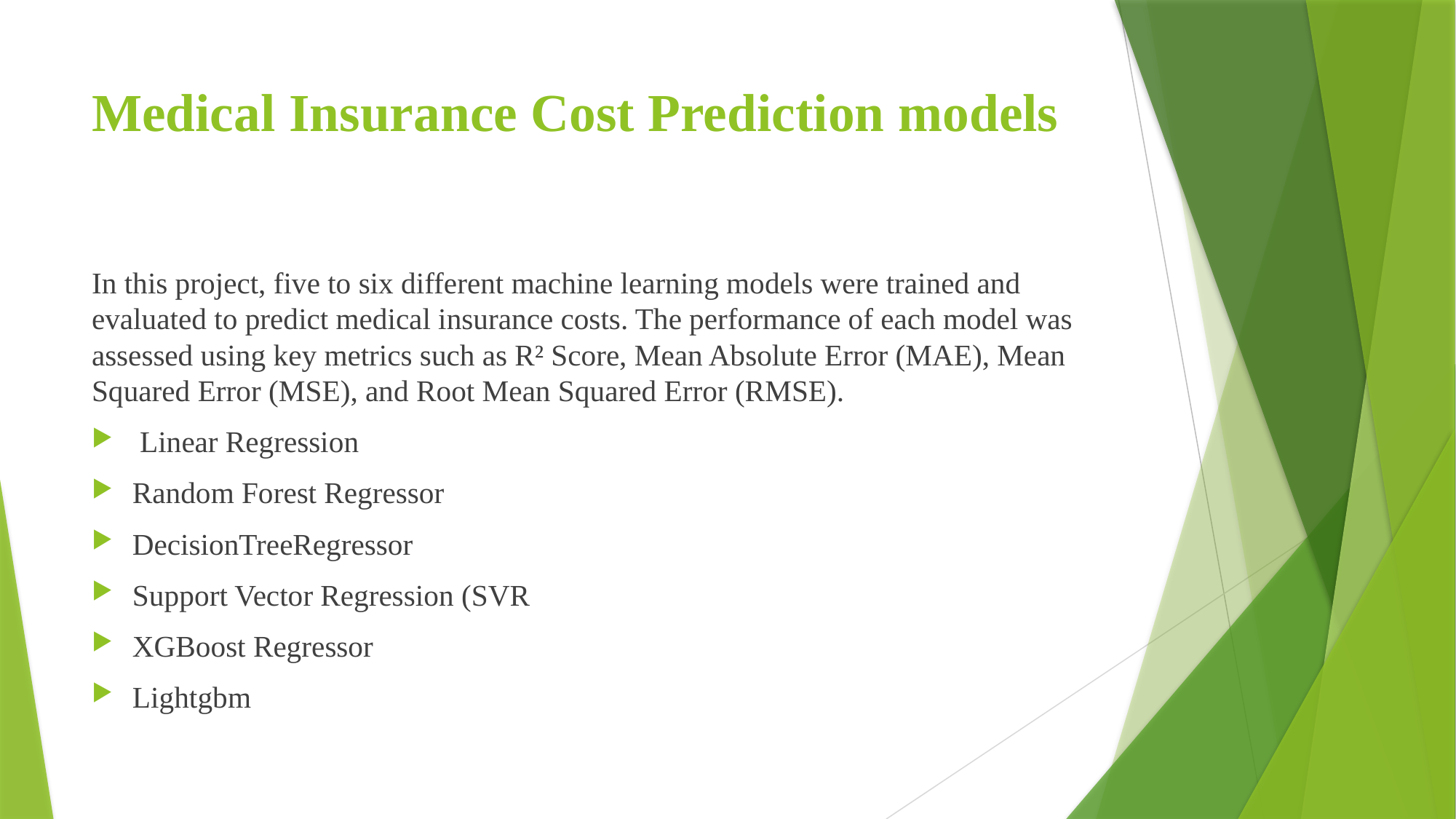

# Medical Insurance Cost Prediction models
In this project, five to six different machine learning models were trained and evaluated to predict medical insurance costs. The performance of each model was assessed using key metrics such as R² Score, Mean Absolute Error (MAE), Mean Squared Error (MSE), and Root Mean Squared Error (RMSE).
 Linear Regression
Random Forest Regressor
DecisionTreeRegressor
Support Vector Regression (SVR
XGBoost Regressor
Lightgbm